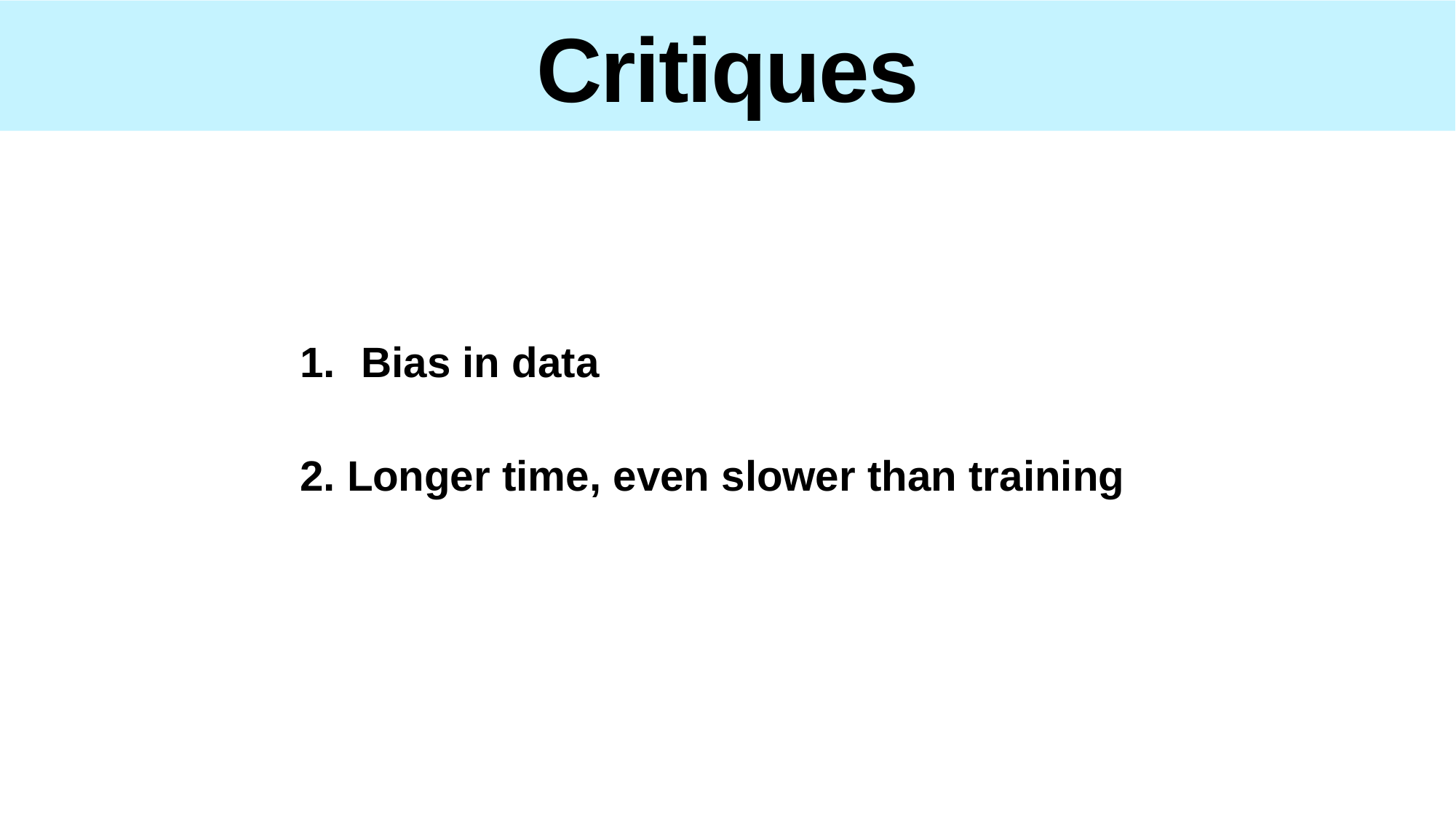

Critiques
Bias in data

2. Longer time, even slower than training